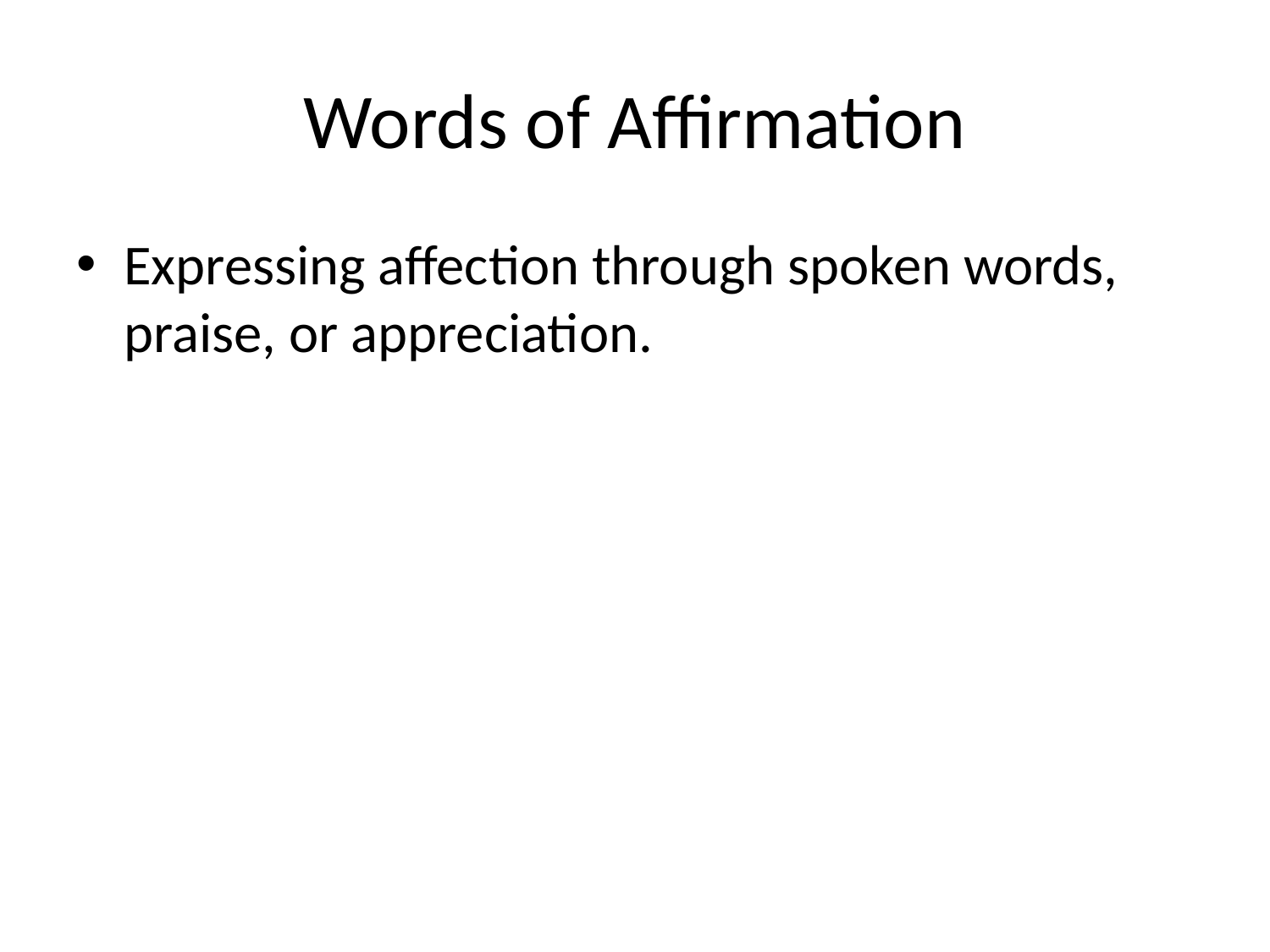

# Words of Affirmation
Expressing affection through spoken words, praise, or appreciation.